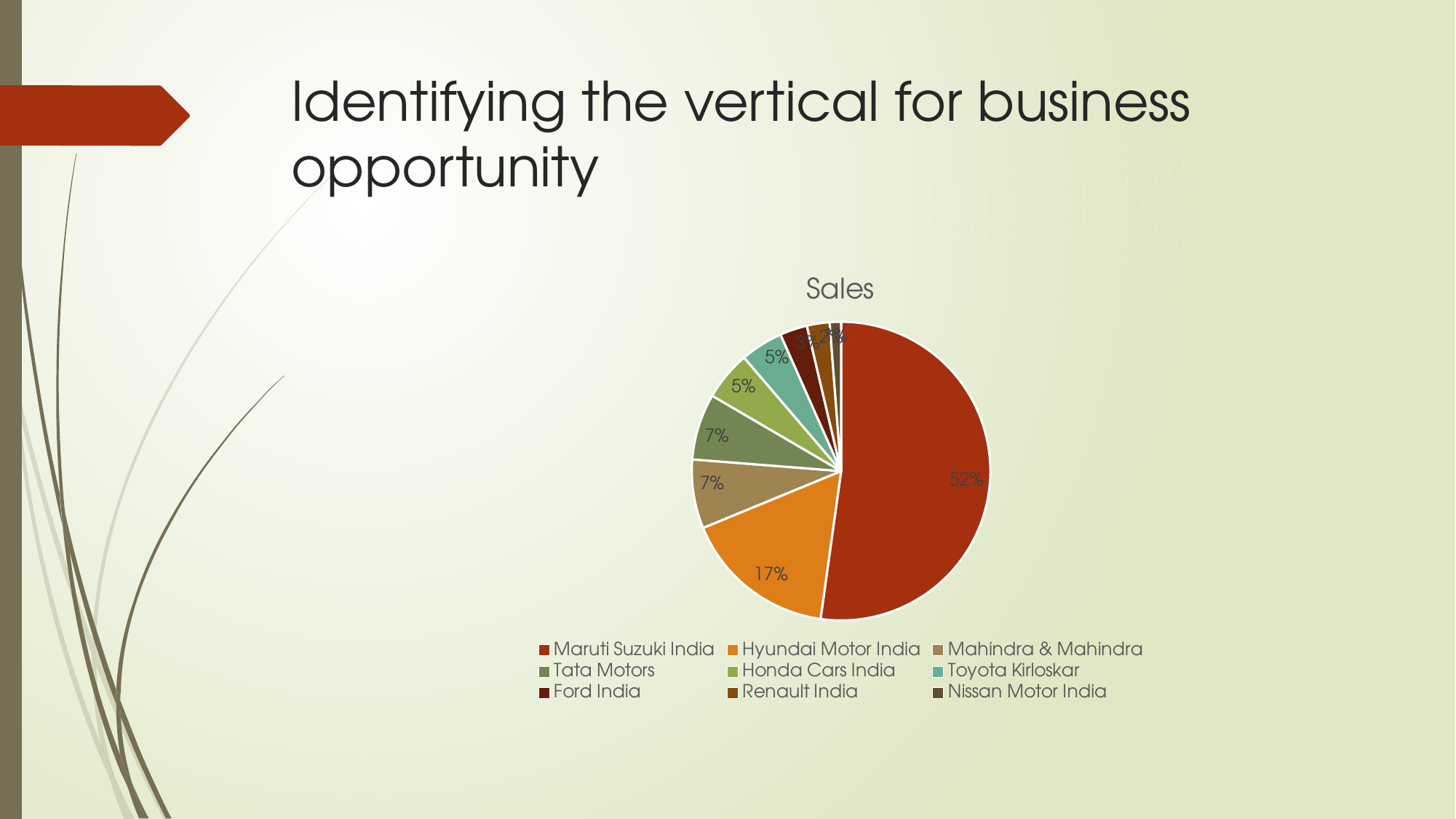

# Identifying the vertical for business opportunity

### Chart:

| Category | Sales |
|---|---|
| Maruti Suzuki India | 0.51 |
| Hyundai Motor India | 0.162 |
| Mahindra & Mahindra | 0.073 |
| Tata Motors | 0.07 |
| Honda Cars India | 0.052 |
| Toyota Kirloskar | 0.045 |
| Ford India | 0.029 |
| Renault India | 0.024 |
| Nissan Motor India | 0.012 |